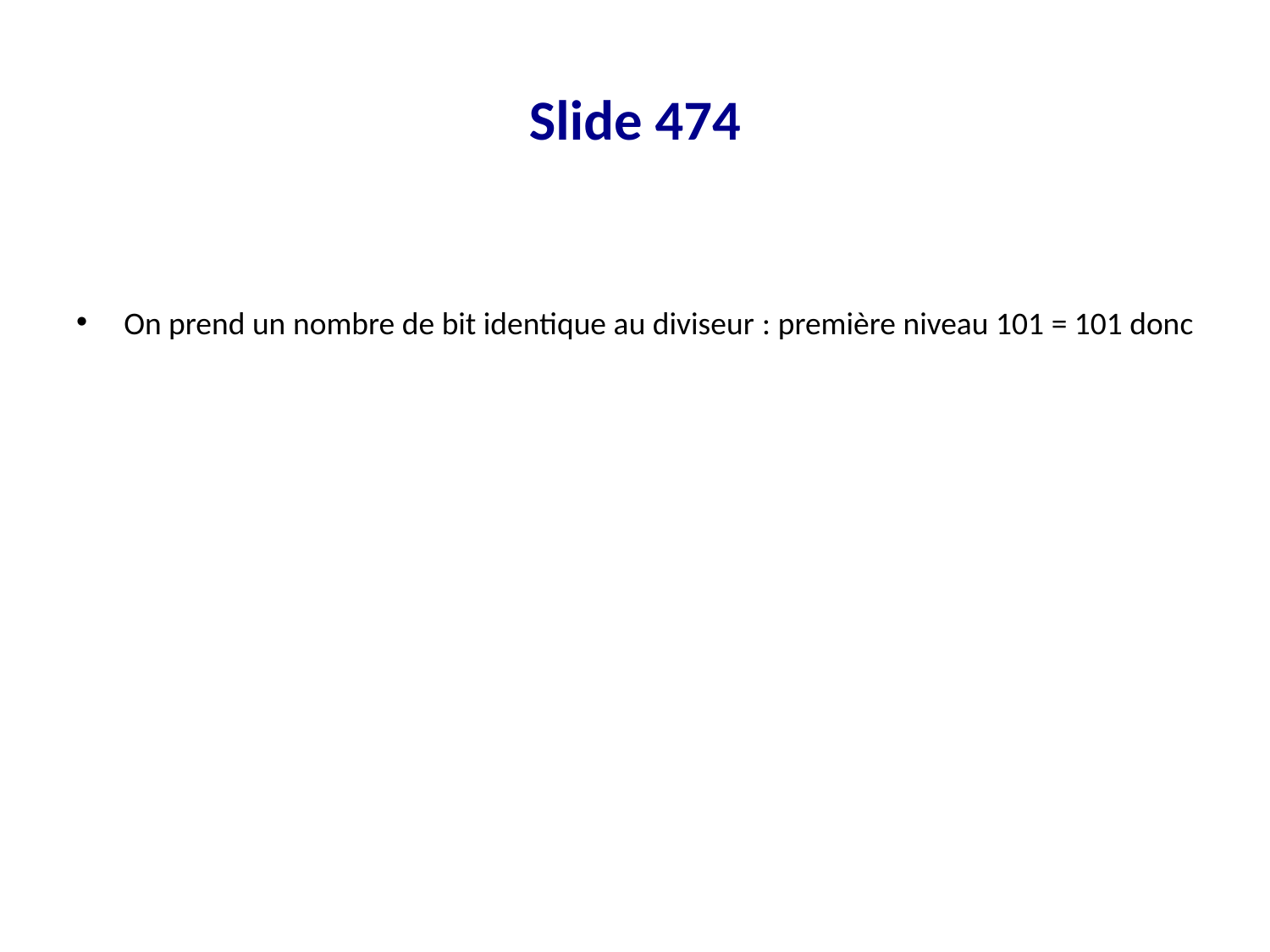

# Slide 474

On prend un nombre de bit identique au diviseur : première niveau 101 = 101 donc